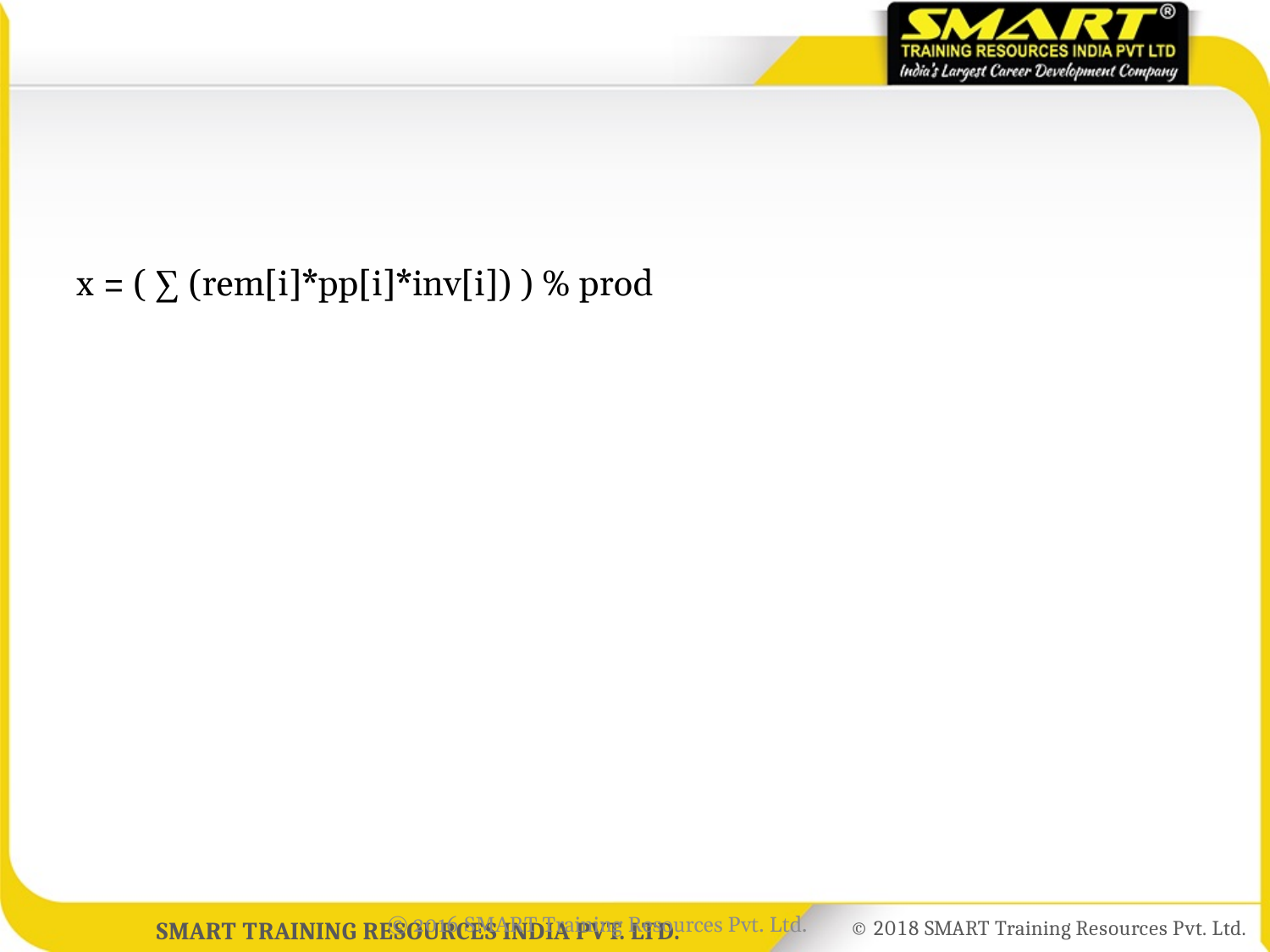

#
x = ( ∑ (rem[i]*pp[i]*inv[i]) ) % prod
© 2016 SMART Training Resources Pvt. Ltd.